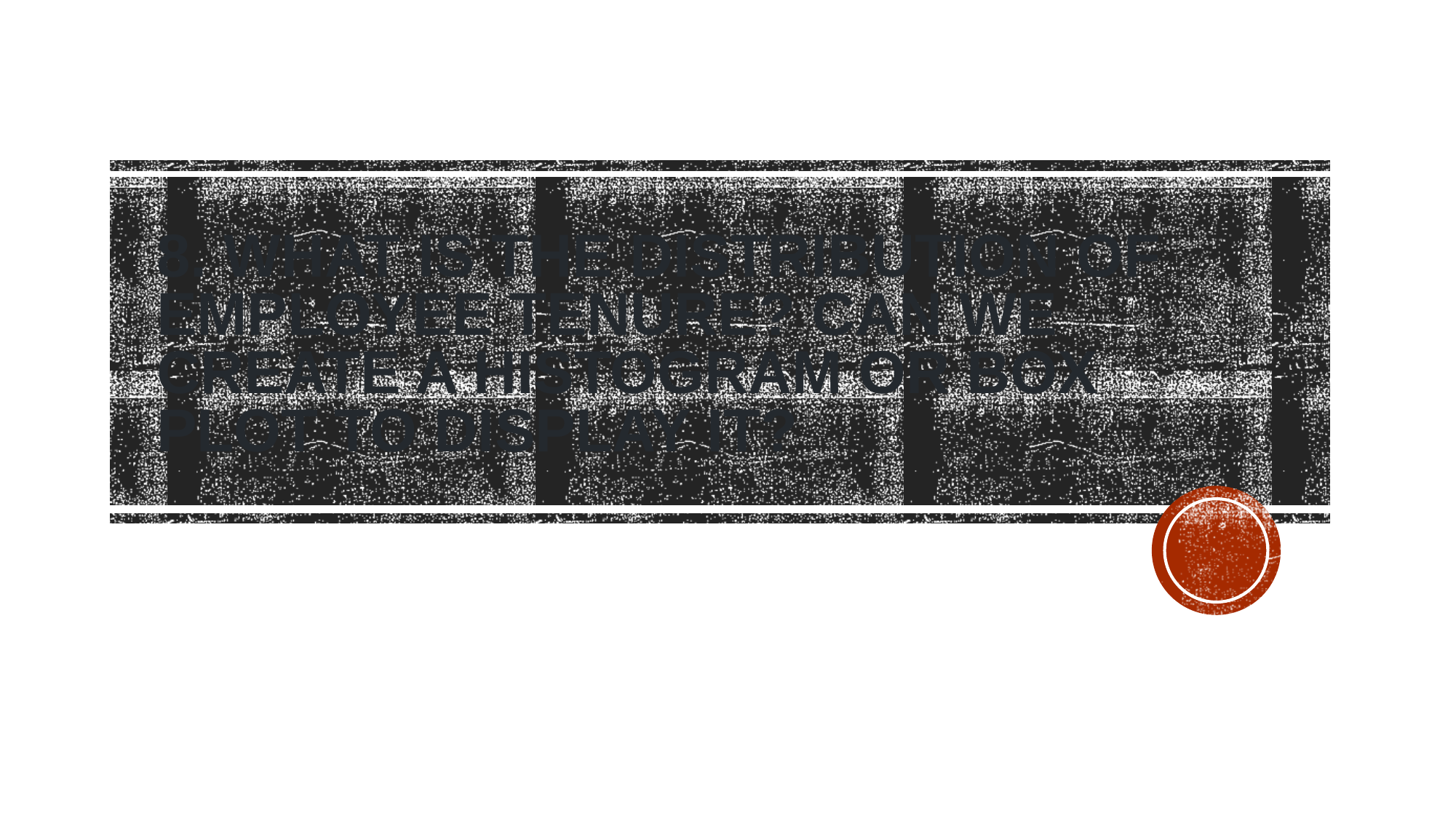

# 8. What is the distribution of employee tenure? Can we create a histogram or box plot to display it?